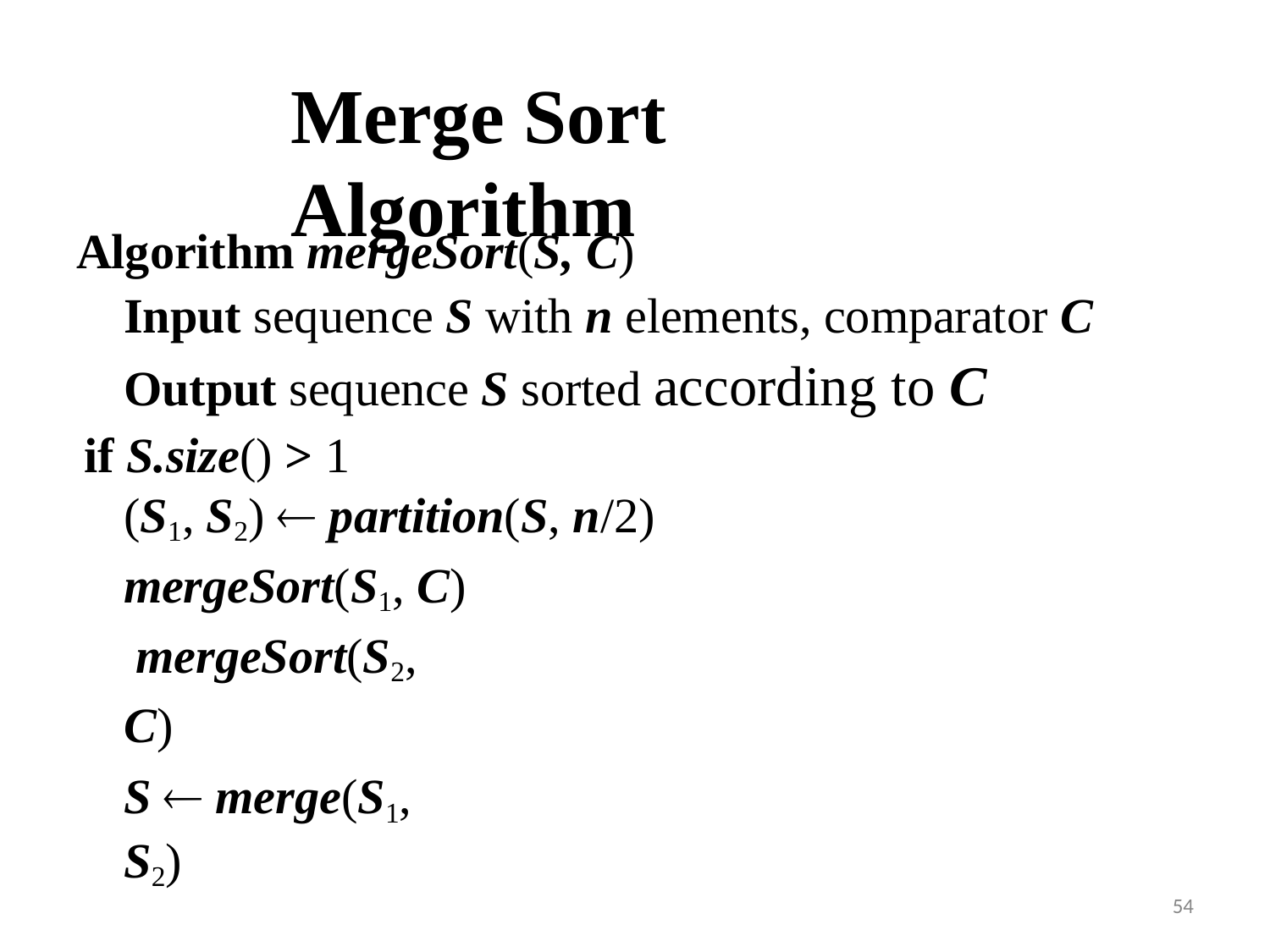

# Merge Sort Algorithm
Algorithm mergeSort(S, C)
Input sequence S with n elements, comparator C
Output sequence S sorted according to C
if S.size() > 1
(S1, S2) ← partition(S, n/2)
mergeSort(S1, C)  mergeSort(S2, C)
S ← merge(S1, S2)
54